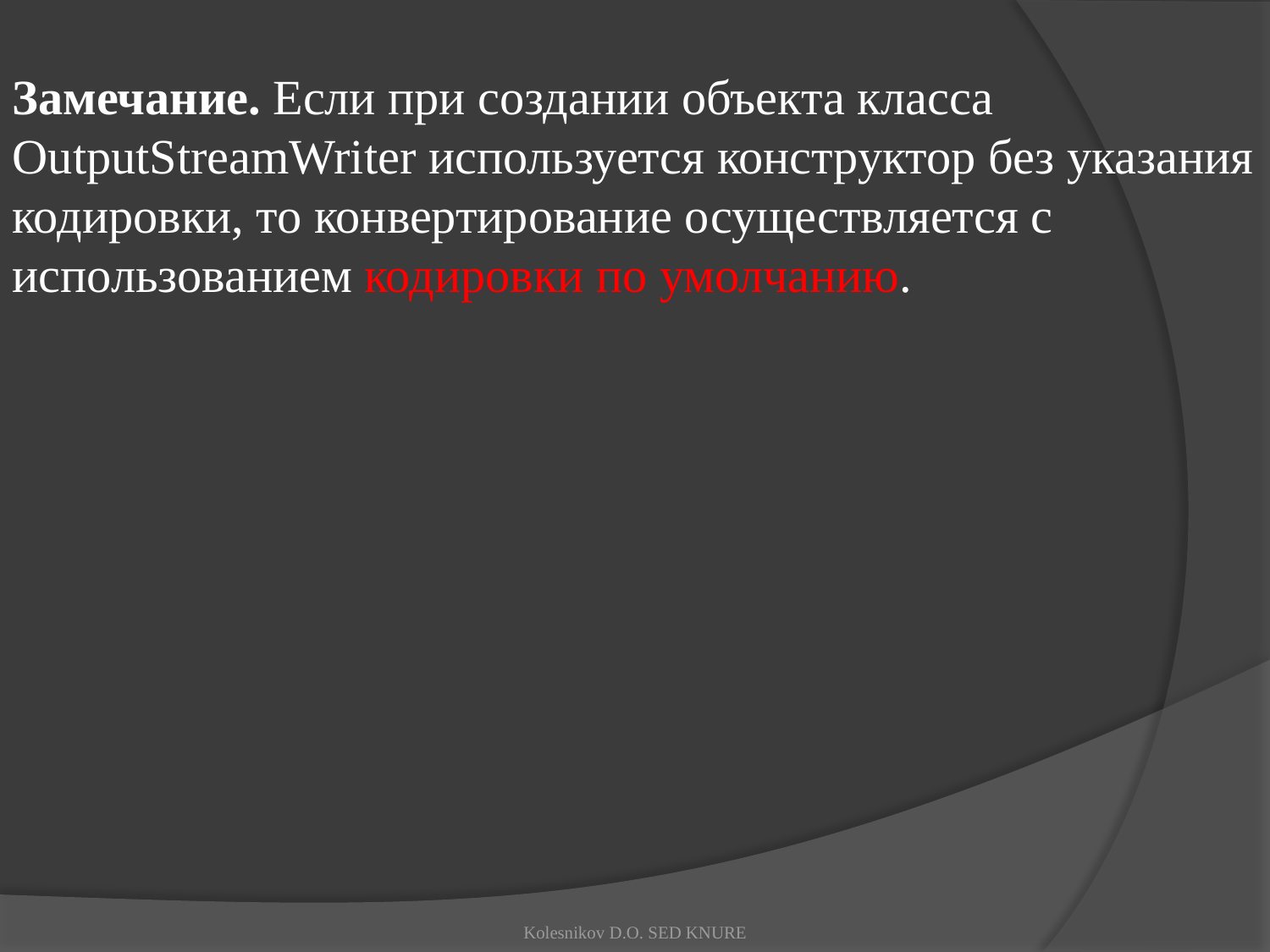

Замечание. Если при создании объекта класса OutputStreamWriter используется конструктор без указания кодировки, то конвертирование осуществляется с использованием кодировки по умолчанию.
Kolesnikov D.O. SED KNURE